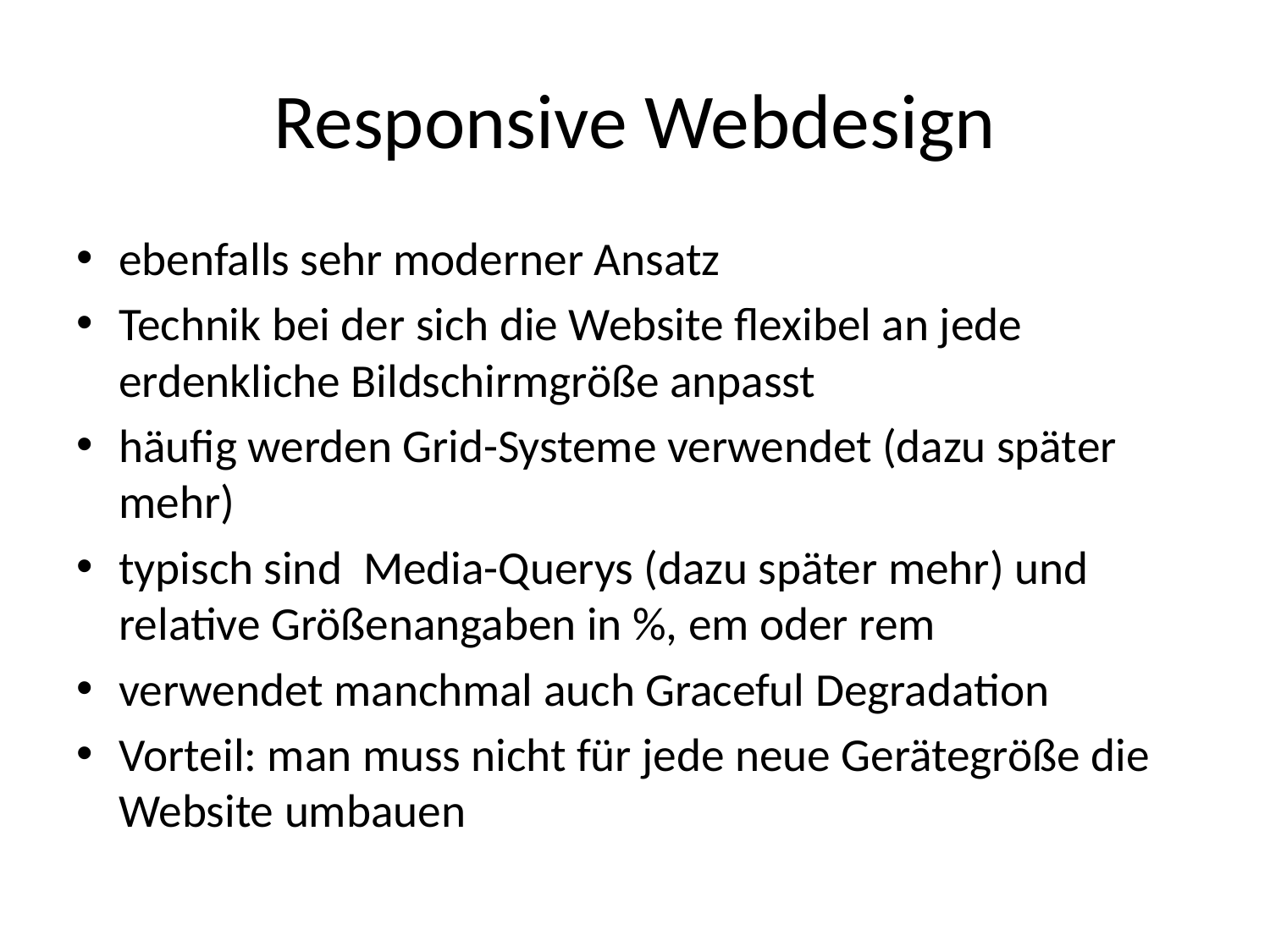

# Responsive Webdesign
ebenfalls sehr moderner Ansatz
Technik bei der sich die Website flexibel an jede erdenkliche Bildschirmgröße anpasst
häufig werden Grid-Systeme verwendet (dazu später mehr)
typisch sind  Media-Querys (dazu später mehr) und relative Größenangaben in %, em oder rem
verwendet manchmal auch Graceful Degradation
Vorteil: man muss nicht für jede neue Gerätegröße die Website umbauen